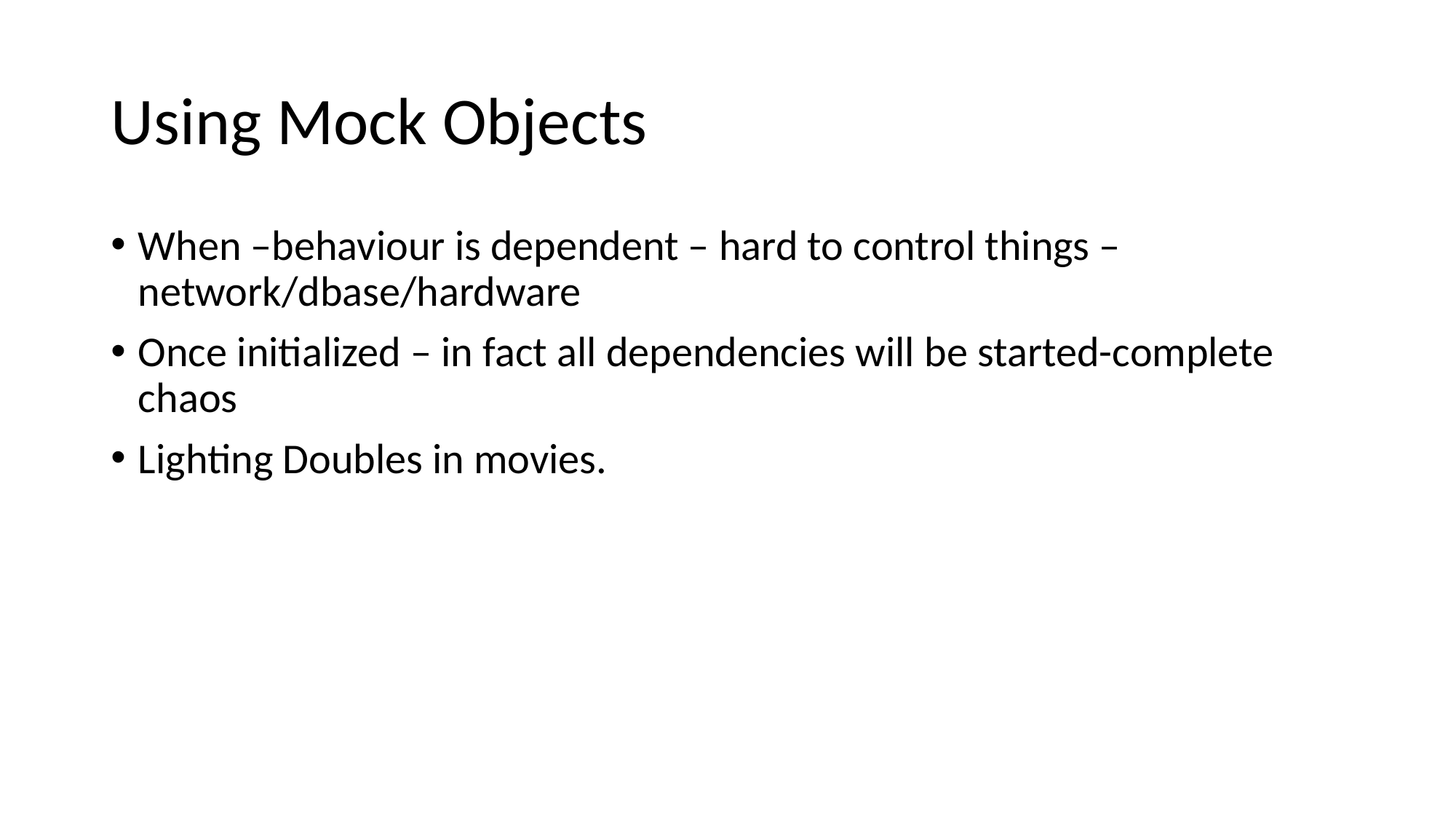

# Using Mock Objects
When –behaviour is dependent – hard to control things – network/dbase/hardware
Once initialized – in fact all dependencies will be started-complete chaos
Lighting Doubles in movies.